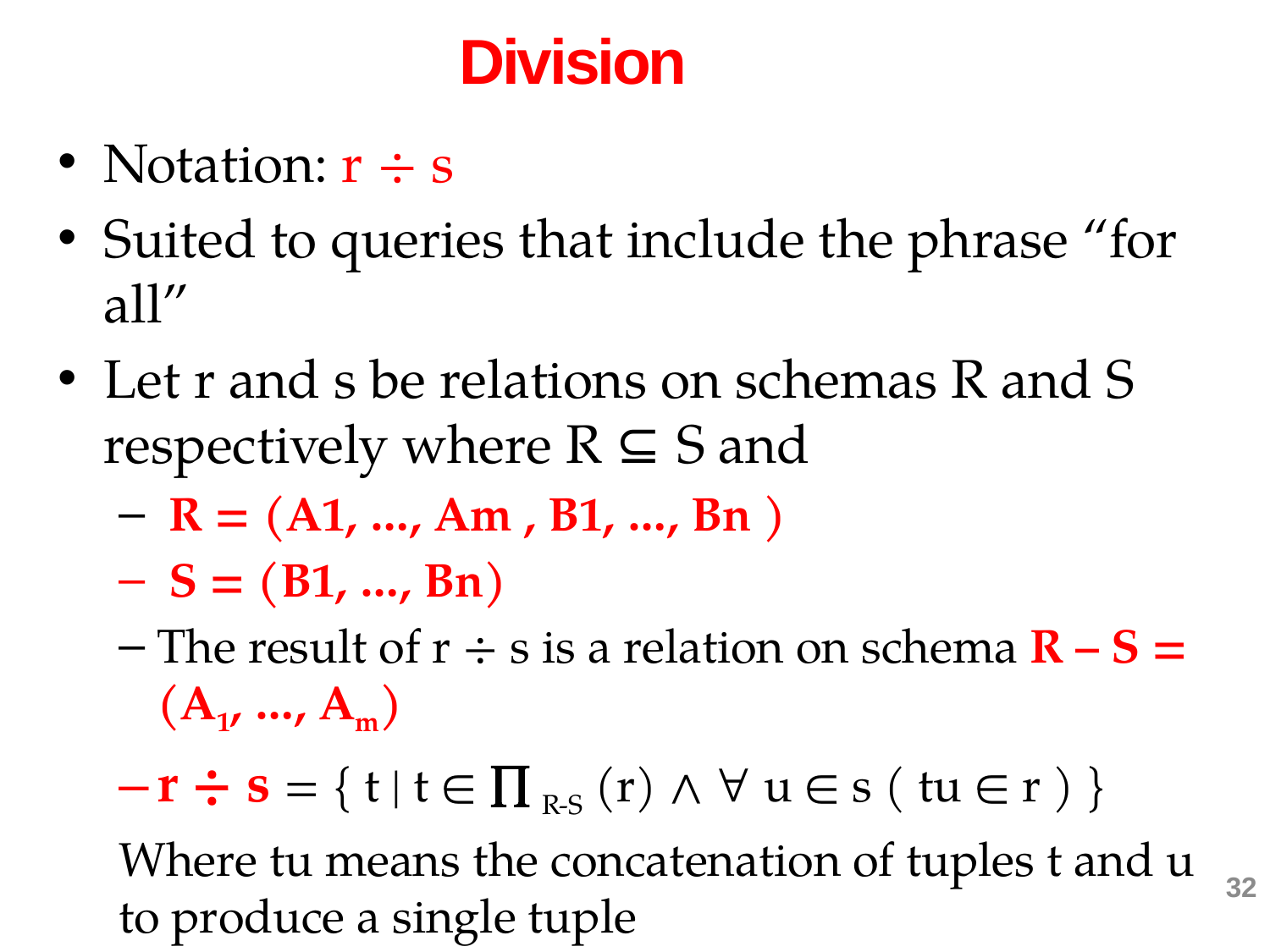

# Division
Notation: r ÷ s
Suited to queries that include the phrase “for all”
Let r and s be relations on schemas R and S respectively where R ⊆ S and
 R = (A1, …, Am , B1, …, Bn )
 S = (B1, …, Bn)
The result of r ÷ s is a relation on schema R – S = (A1, …, Am)
r ÷ s = { t | t ∈ ∏ R-S (r) ∧ ∀ u ∈ s ( tu ∈ r ) }
	Where tu means the concatenation of tuples t and u to produce a single tuple
32